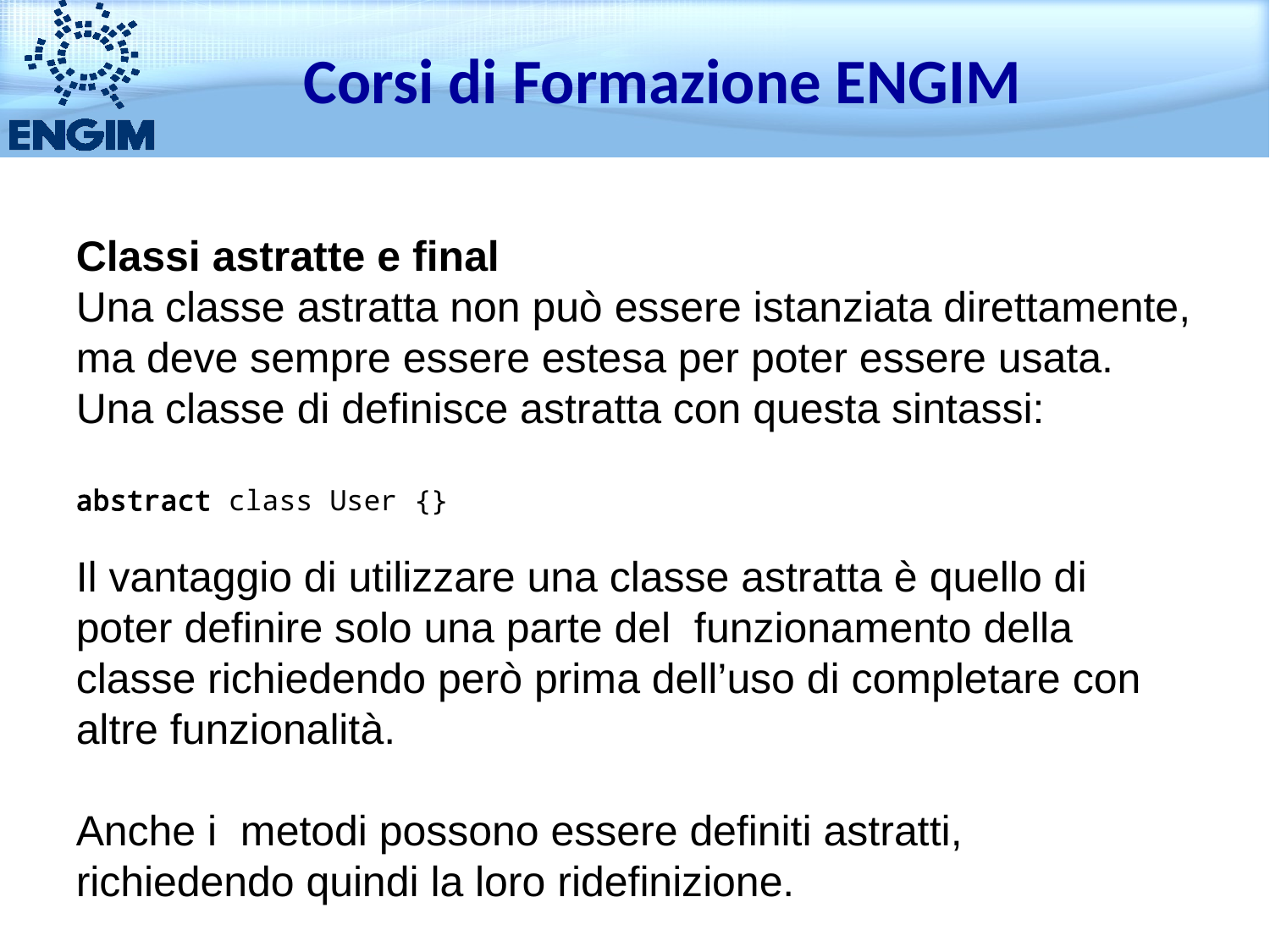

Corsi di Formazione ENGIM
Classi astratte e final
Una classe astratta non può essere istanziata direttamente, ma deve sempre essere estesa per poter essere usata.
Una classe di definisce astratta con questa sintassi:

abstract class User {}

Il vantaggio di utilizzare una classe astratta è quello di poter definire solo una parte del  funzionamento della classe richiedendo però prima dell’uso di completare con altre funzionalità.

Anche i  metodi possono essere definiti astratti, richiedendo quindi la loro ridefinizione.